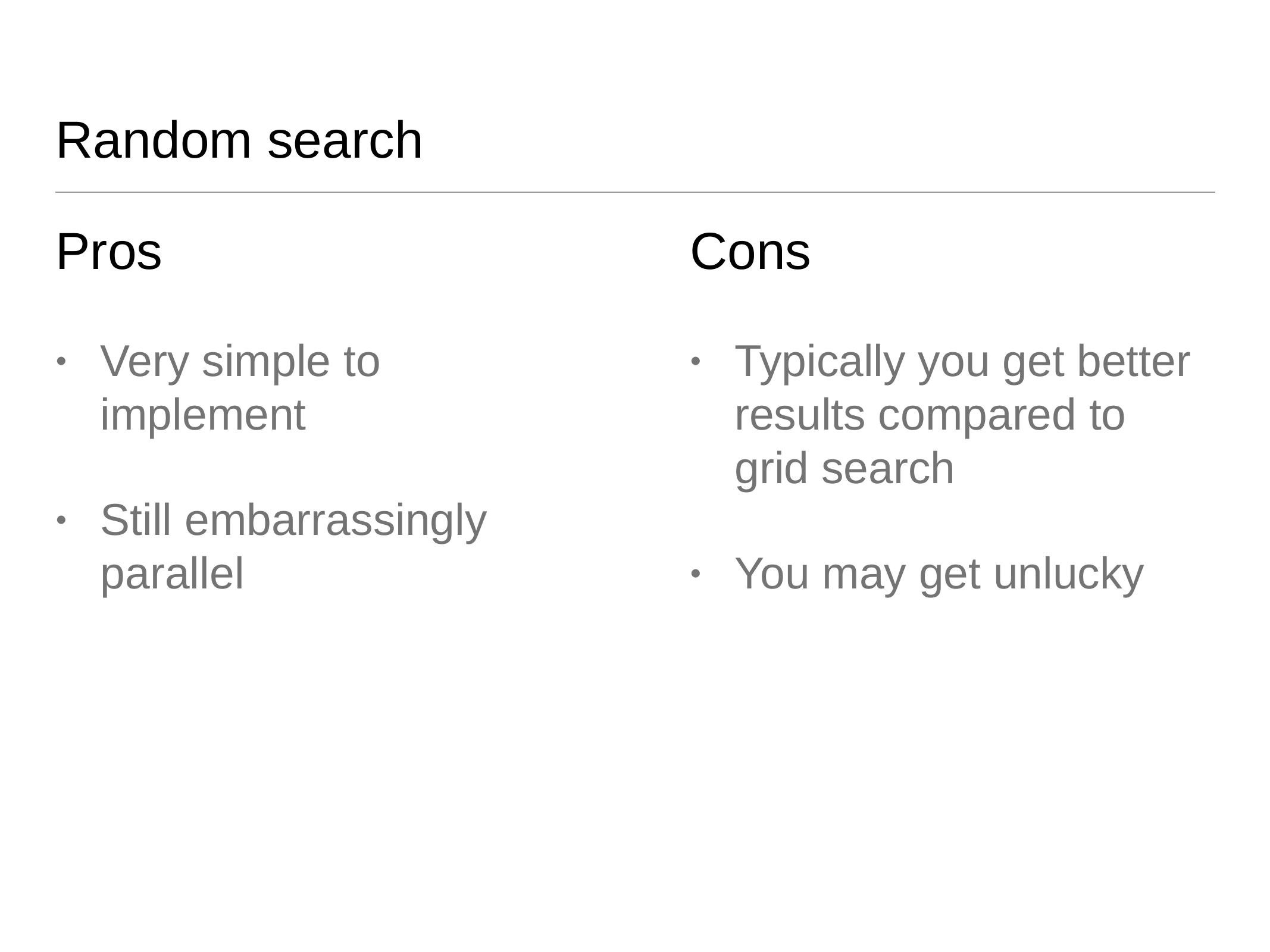

# Random search
Pros
Very simple to implement
Still embarrassingly parallel
Cons
Typically you get better results compared to grid search
You may get unlucky